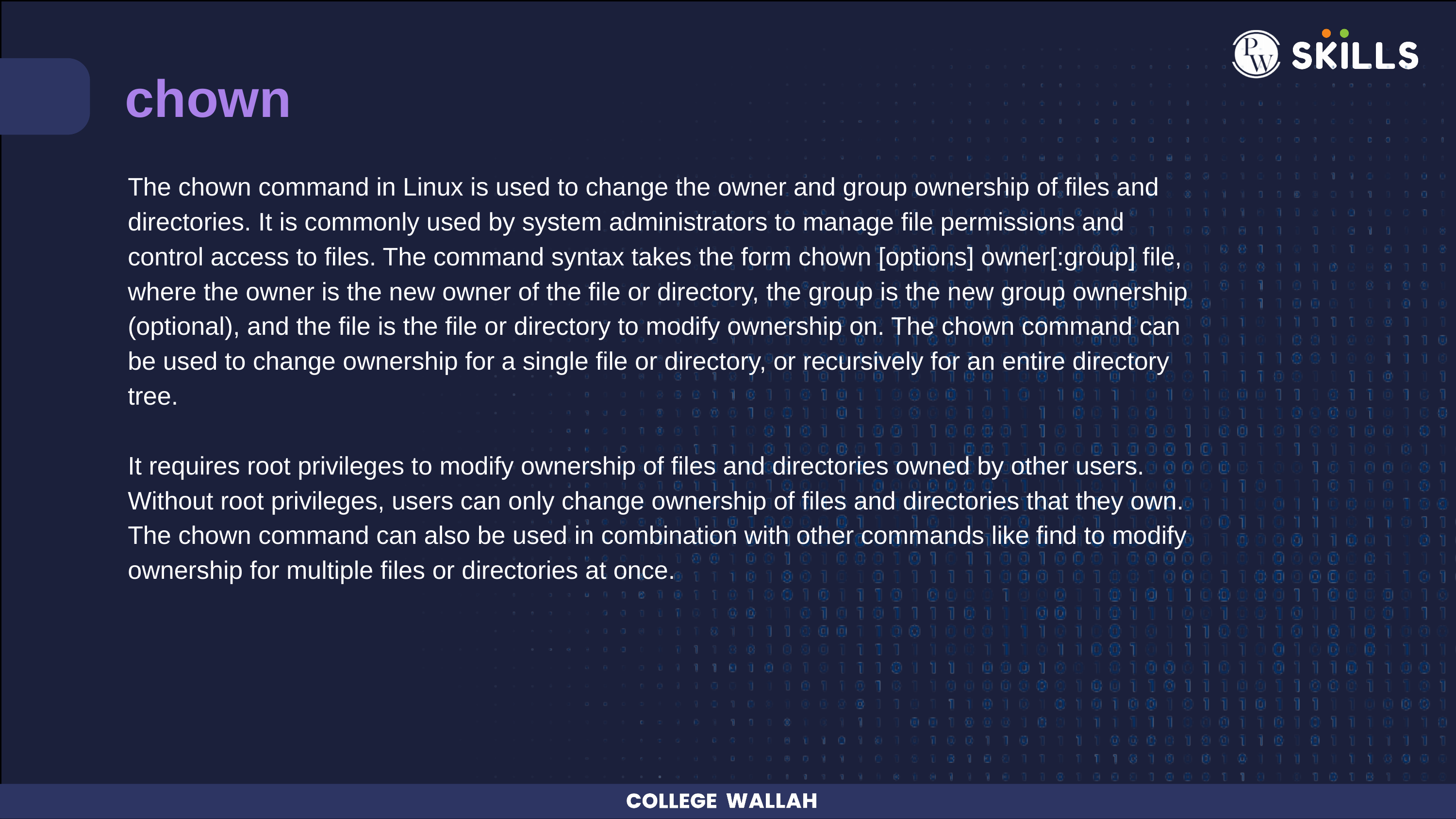

chown
The chown command in Linux is used to change the owner and group ownership of files and directories. It is commonly used by system administrators to manage file permissions and control access to files. The command syntax takes the form chown [options] owner[:group] file, where the owner is the new owner of the file or directory, the group is the new group ownership (optional), and the file is the file or directory to modify ownership on. The chown command can be used to change ownership for a single file or directory, or recursively for an entire directory tree.

It requires root privileges to modify ownership of files and directories owned by other users. Without root privileges, users can only change ownership of files and directories that they own. The chown command can also be used in combination with other commands like find to modify ownership for multiple files or directories at once.